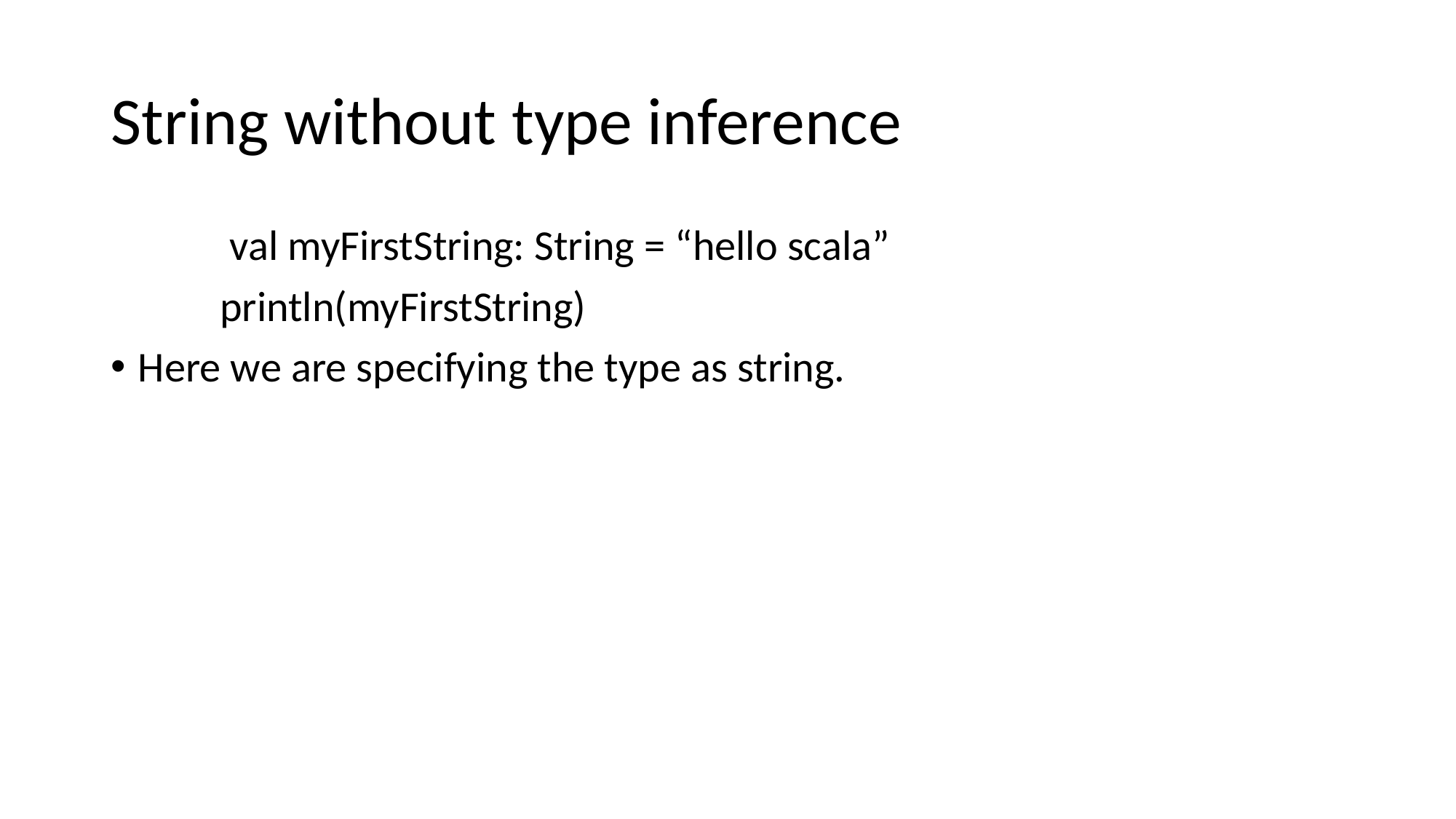

# String without type inference
	 val myFirstString: String = “hello scala”
	println(myFirstString)
Here we are specifying the type as string.